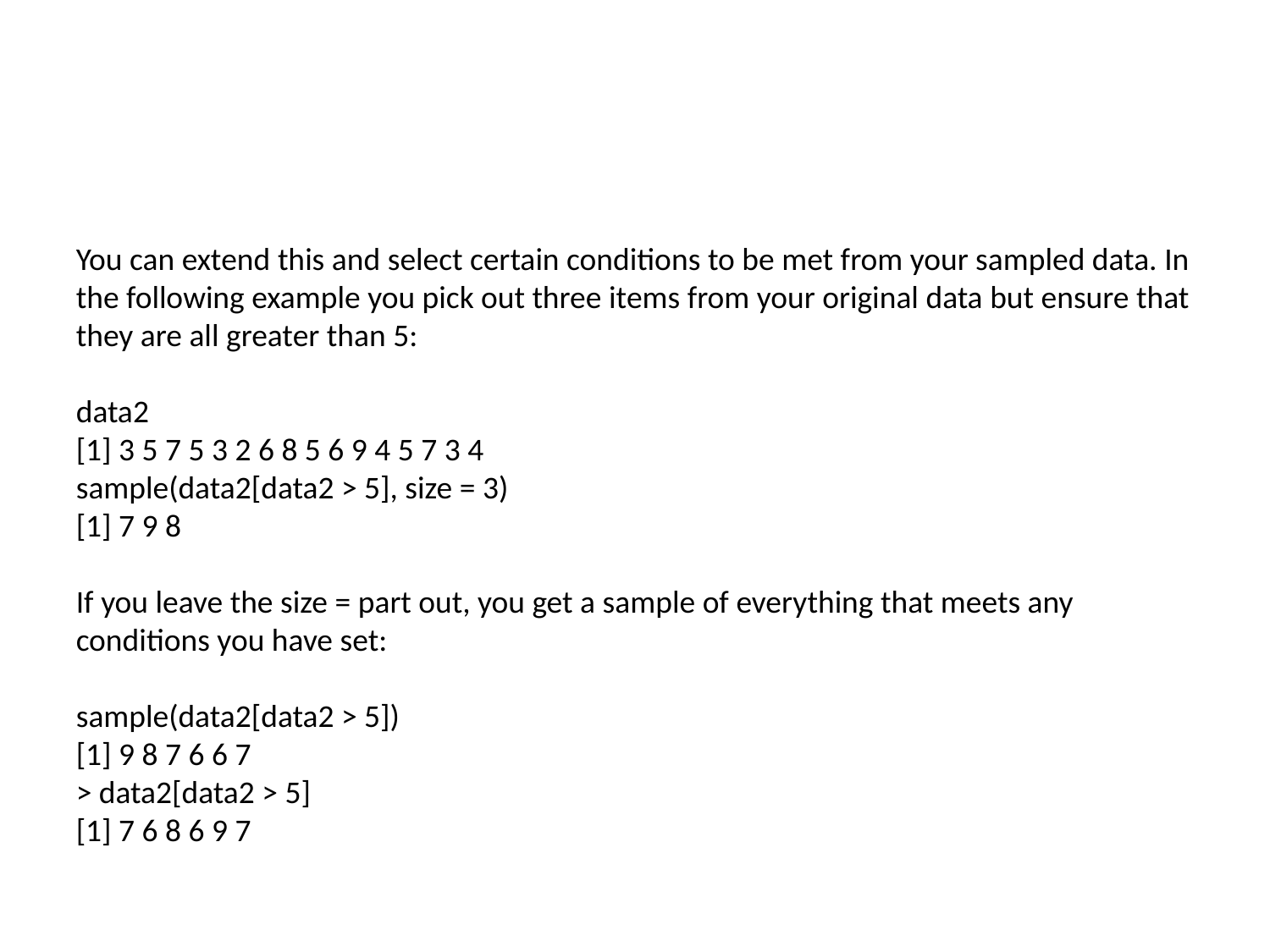

#
You can extend this and select certain conditions to be met from your sampled data. In the following example you pick out three items from your original data but ensure that they are all greater than 5:

data2
[1] 3 5 7 5 3 2 6 8 5 6 9 4 5 7 3 4
sample(data2[data2 > 5], size = 3)
[1] 7 9 8

If you leave the size = part out, you get a sample of everything that meets any conditions you have set:

sample(data2[data2 > 5])
[1] 9 8 7 6 6 7
> data2[data2 > 5]
[1] 7 6 8 6 9 7